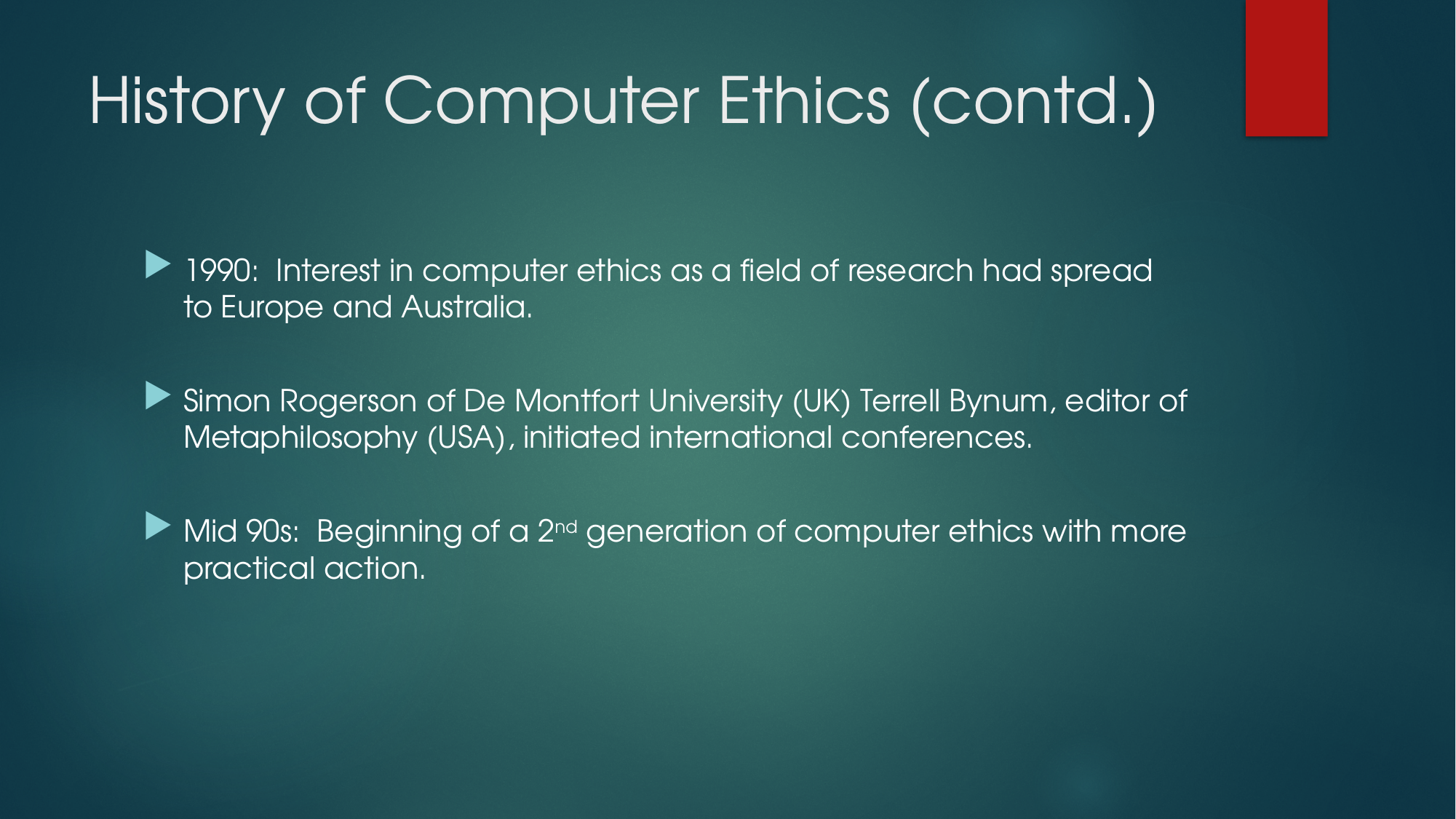

# History of Computer Ethics (contd.)
1990:  Interest in computer ethics as a field of research had spread to Europe and Australia.

Simon Rogerson of De Montfort University (UK) Terrell Bynum, editor of Metaphilosophy (USA), initiated international conferences.

Mid 90s:  Beginning of a 2nd generation of computer ethics with more practical action.